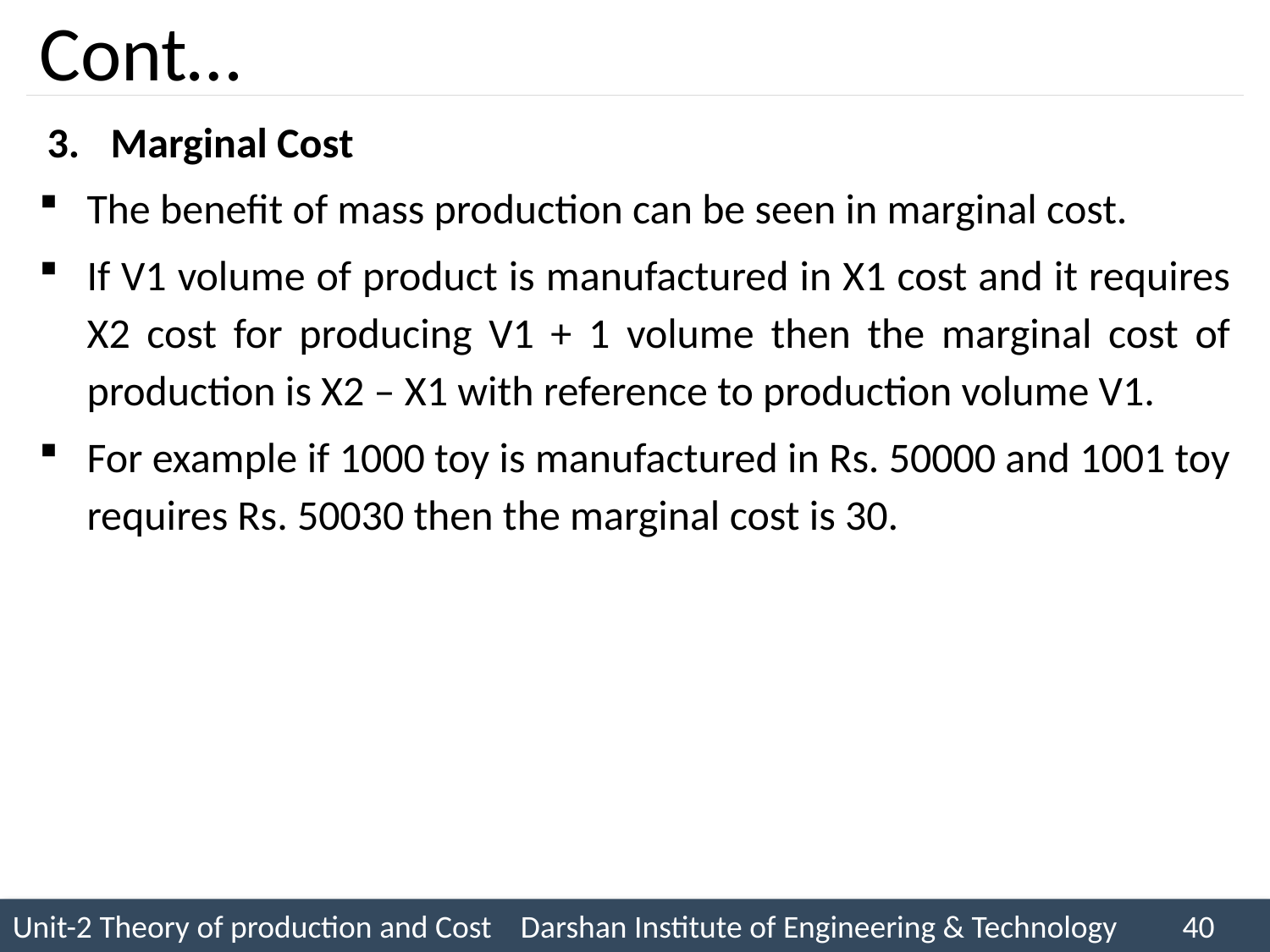

# Cont…
Marginal Cost
The benefit of mass production can be seen in marginal cost.
If V1 volume of product is manufactured in X1 cost and it requires X2 cost for producing V1 + 1 volume then the marginal cost of production is X2 – X1 with reference to production volume V1.
For example if 1000 toy is manufactured in Rs. 50000 and 1001 toy requires Rs. 50030 then the marginal cost is 30.